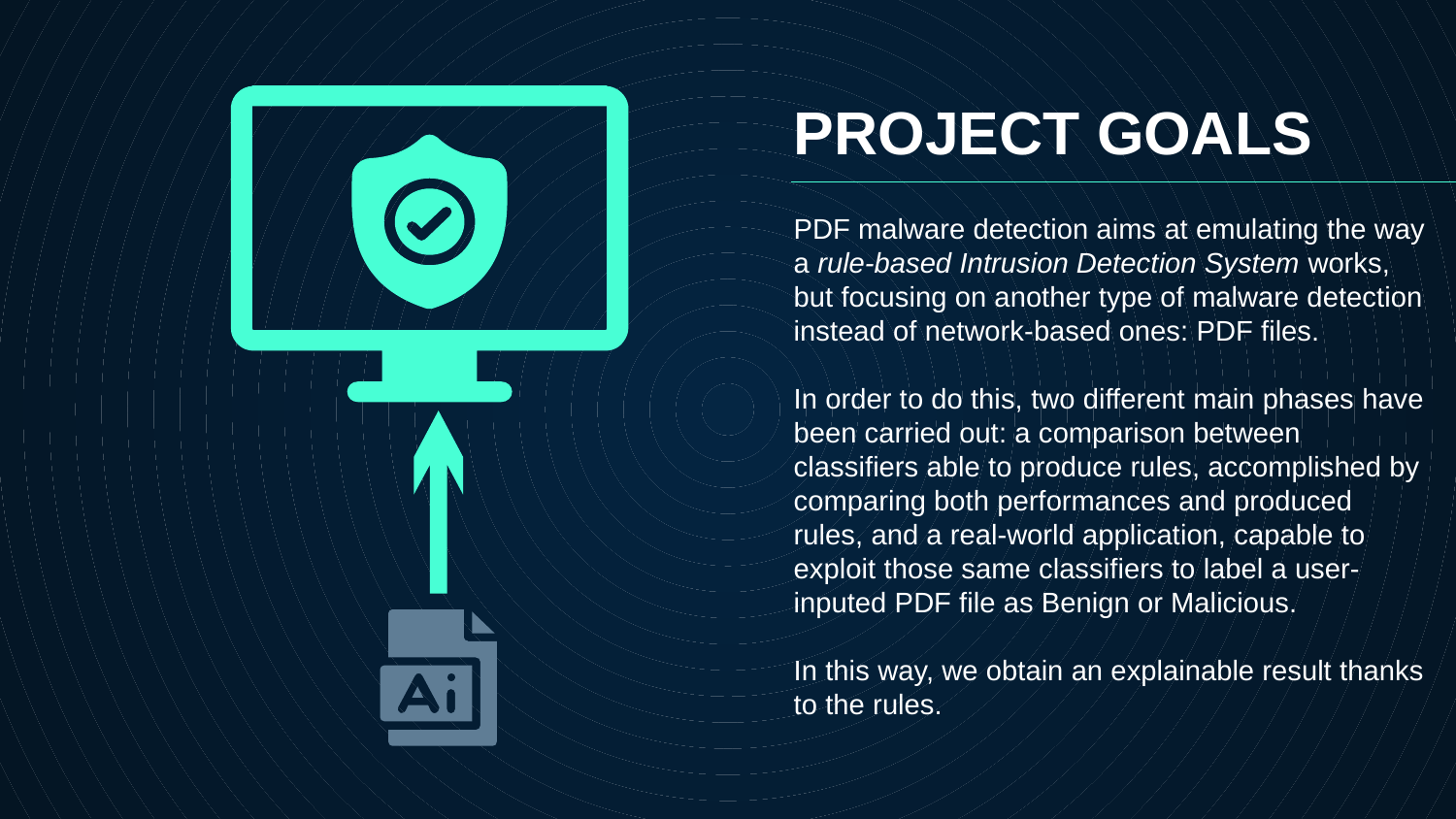

# PROJECT GOALS
PDF malware detection aims at emulating the way a rule-based Intrusion Detection System works, but focusing on another type of malware detection instead of network-based ones: PDF files.

In order to do this, two different main phases have been carried out: a comparison between classifiers able to produce rules, accomplished by comparing both performances and produced rules, and a real-world application, capable to exploit those same classifiers to label a user-inputed PDF file as Benign or Malicious.

In this way, we obtain an explainable result thanks to the rules.